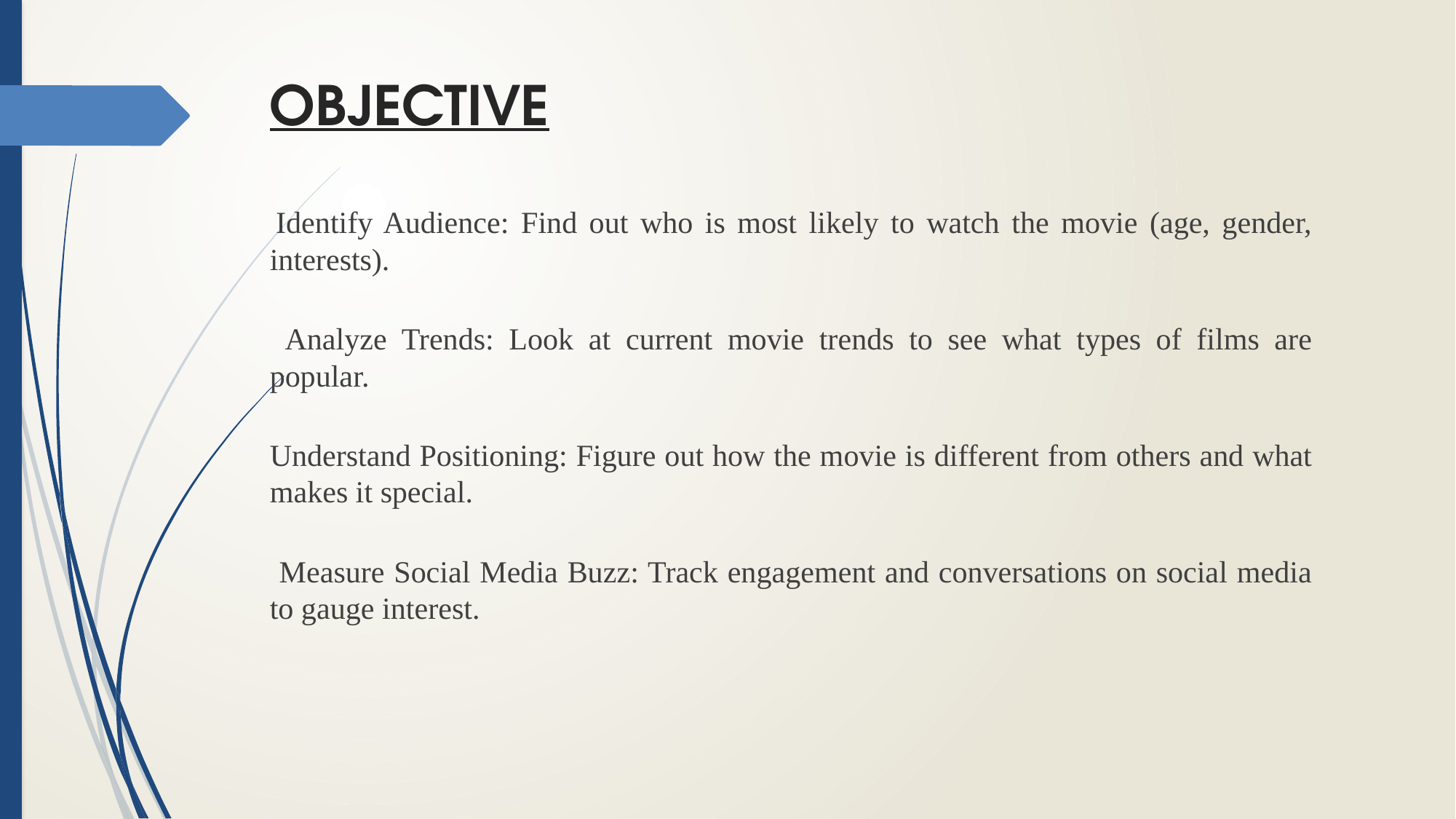

# OBJECTIVE
 Identify Audience: Find out who is most likely to watch the movie (age, gender, interests).

 Analyze Trends: Look at current movie trends to see what types of films are popular.

Understand Positioning: Figure out how the movie is different from others and what makes it special.

 Measure Social Media Buzz: Track engagement and conversations on social media to gauge interest.